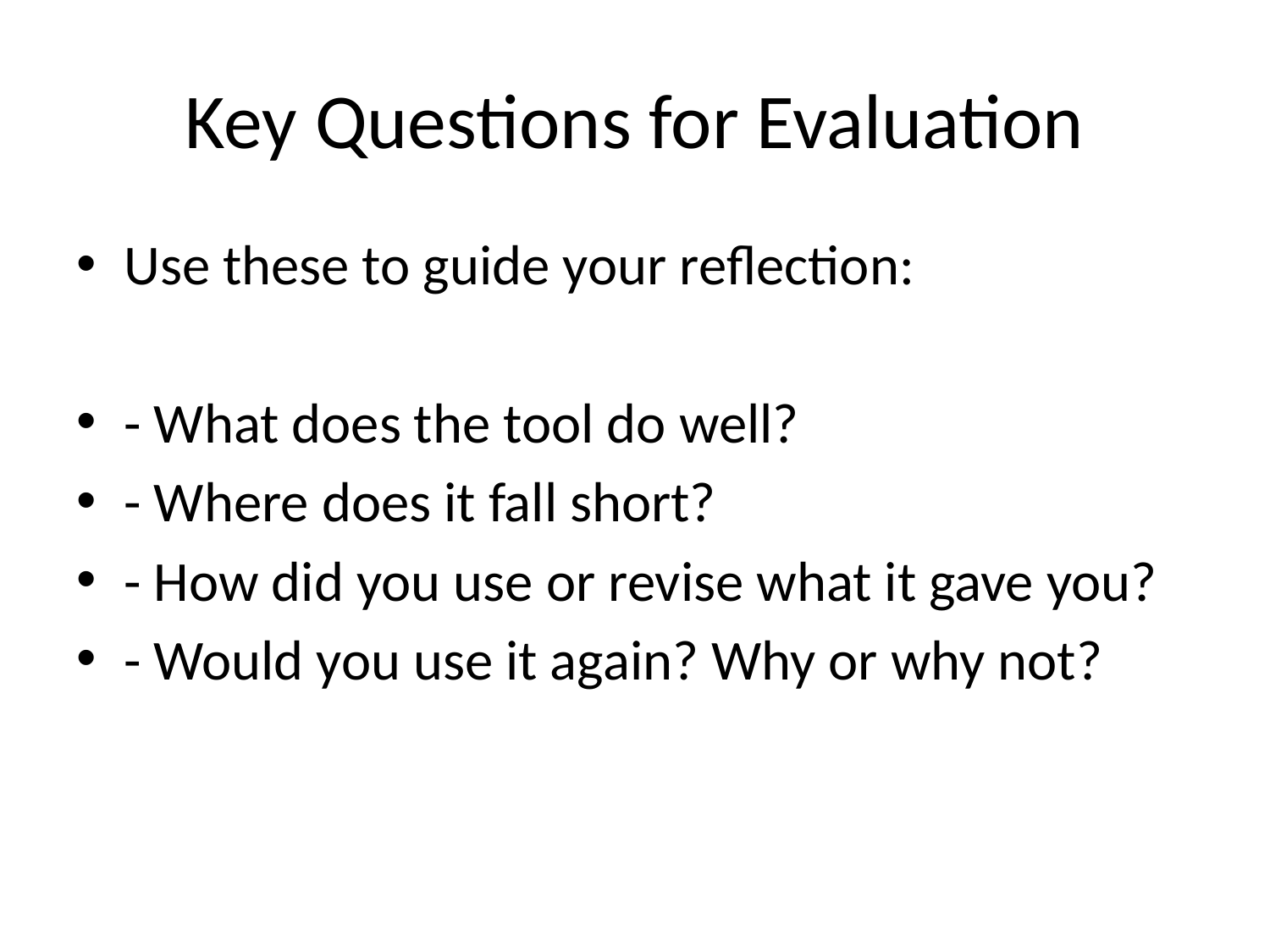

# Key Questions for Evaluation
Use these to guide your reflection:

- What does the tool do well?
- Where does it fall short?
- How did you use or revise what it gave you?
- Would you use it again? Why or why not?